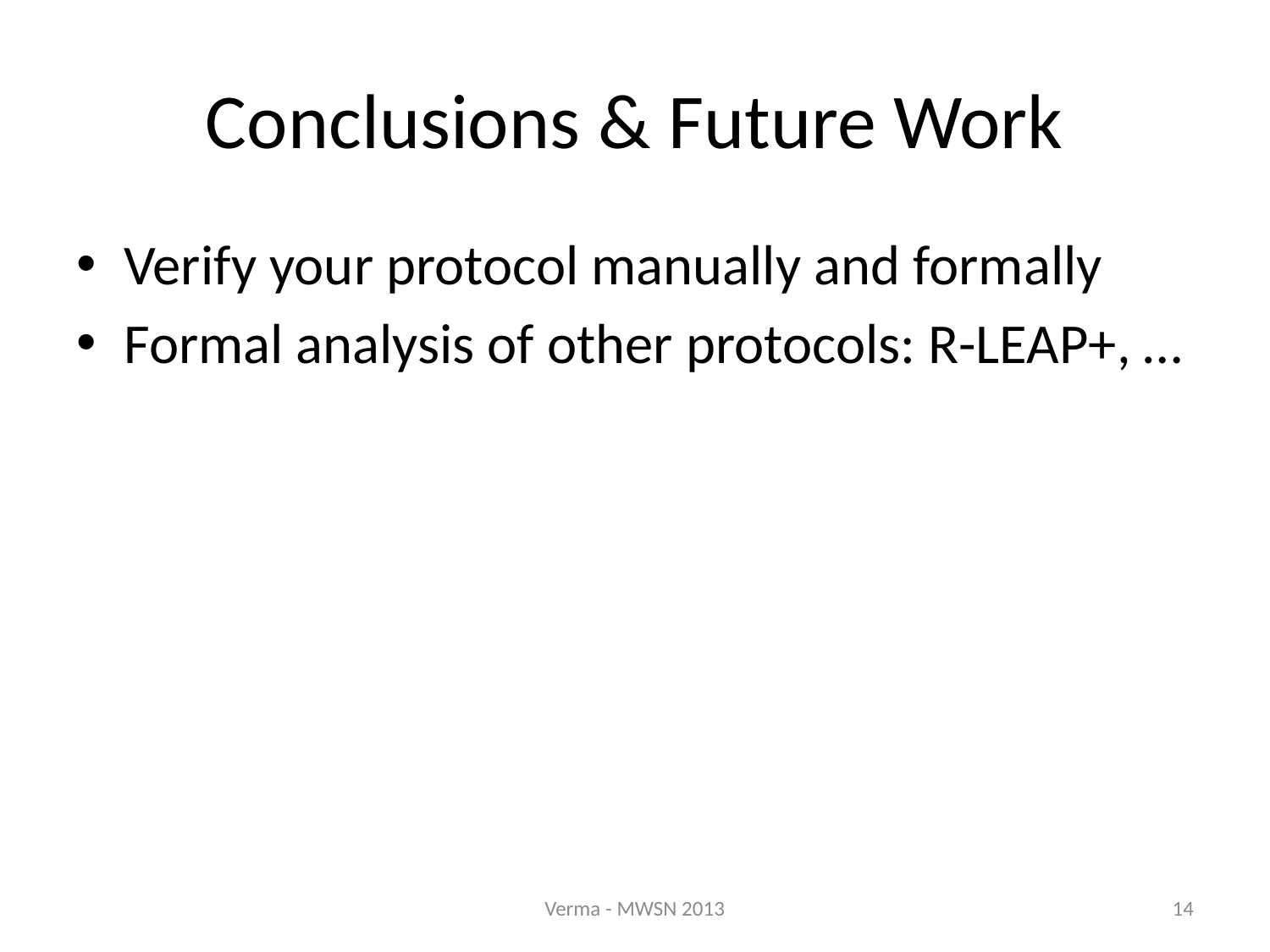

# Conclusions & Future Work
Verify your protocol manually and formally
Formal analysis of other protocols: R-LEAP+, …
Verma - MWSN 2013
14